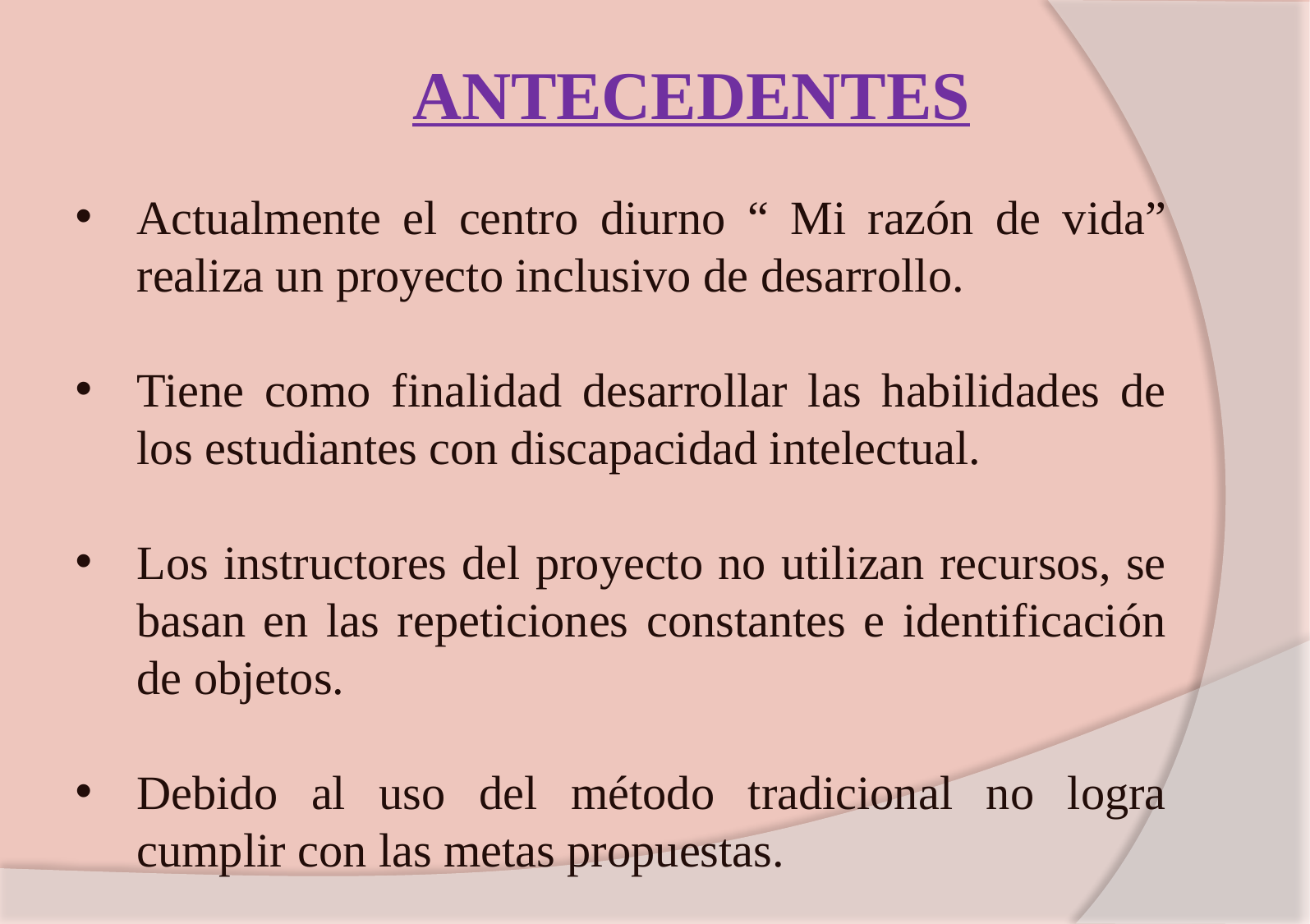

ANTECEDENTES
Actualmente el centro diurno “ Mi razón de vida” realiza un proyecto inclusivo de desarrollo.

Tiene como finalidad desarrollar las habilidades de los estudiantes con discapacidad intelectual.

Los instructores del proyecto no utilizan recursos, se basan en las repeticiones constantes e identificación de objetos.

Debido al uso del método tradicional no logra cumplir con las metas propuestas.